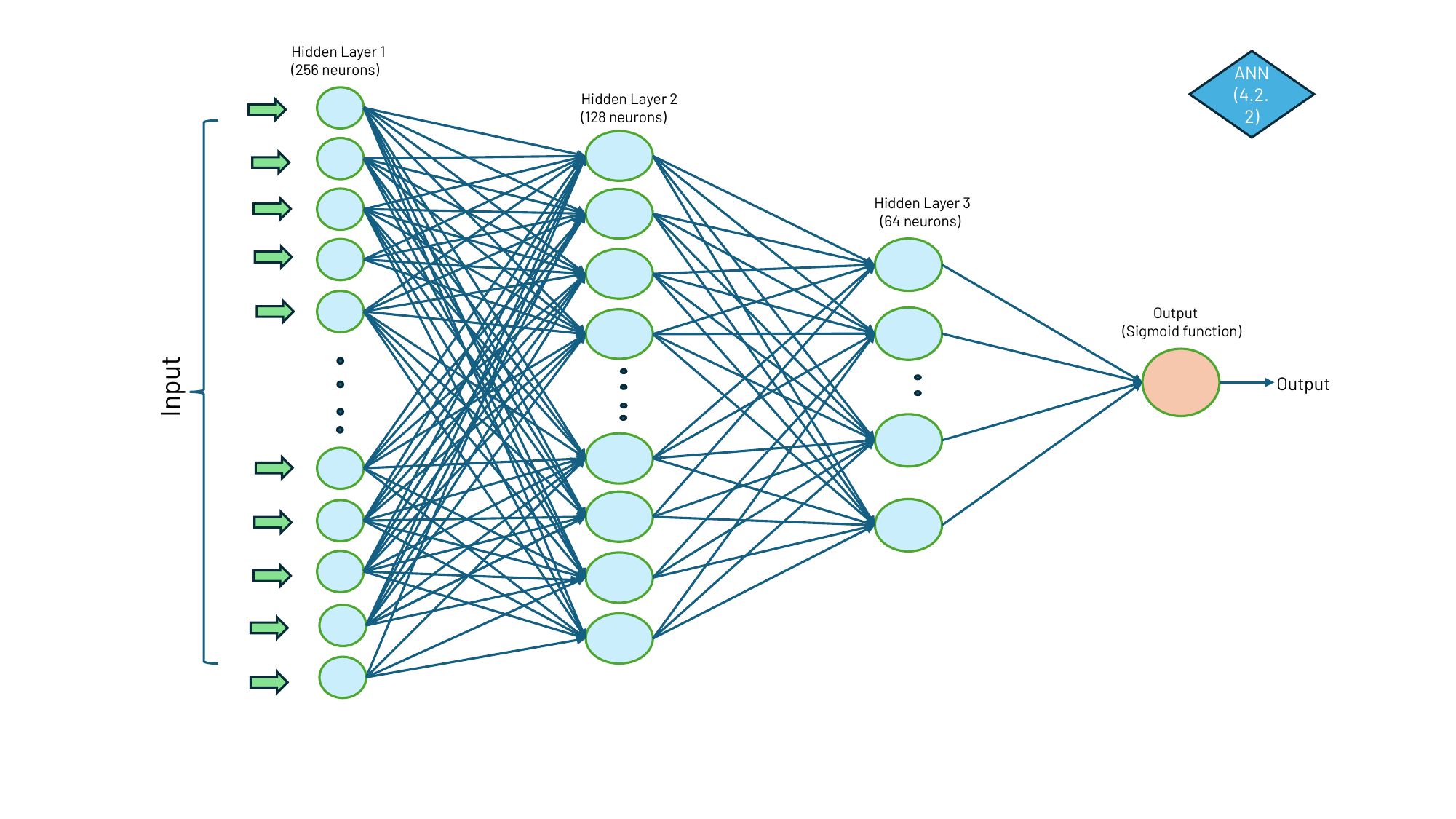

Hidden Layer 1
(256 neurons)
Hidden Layer 2
(128 neurons)

Hidden Layer 3
  (64 neurons)

          Output
(Sigmoid function)

Input
          Output

ANN
(4.2.2)